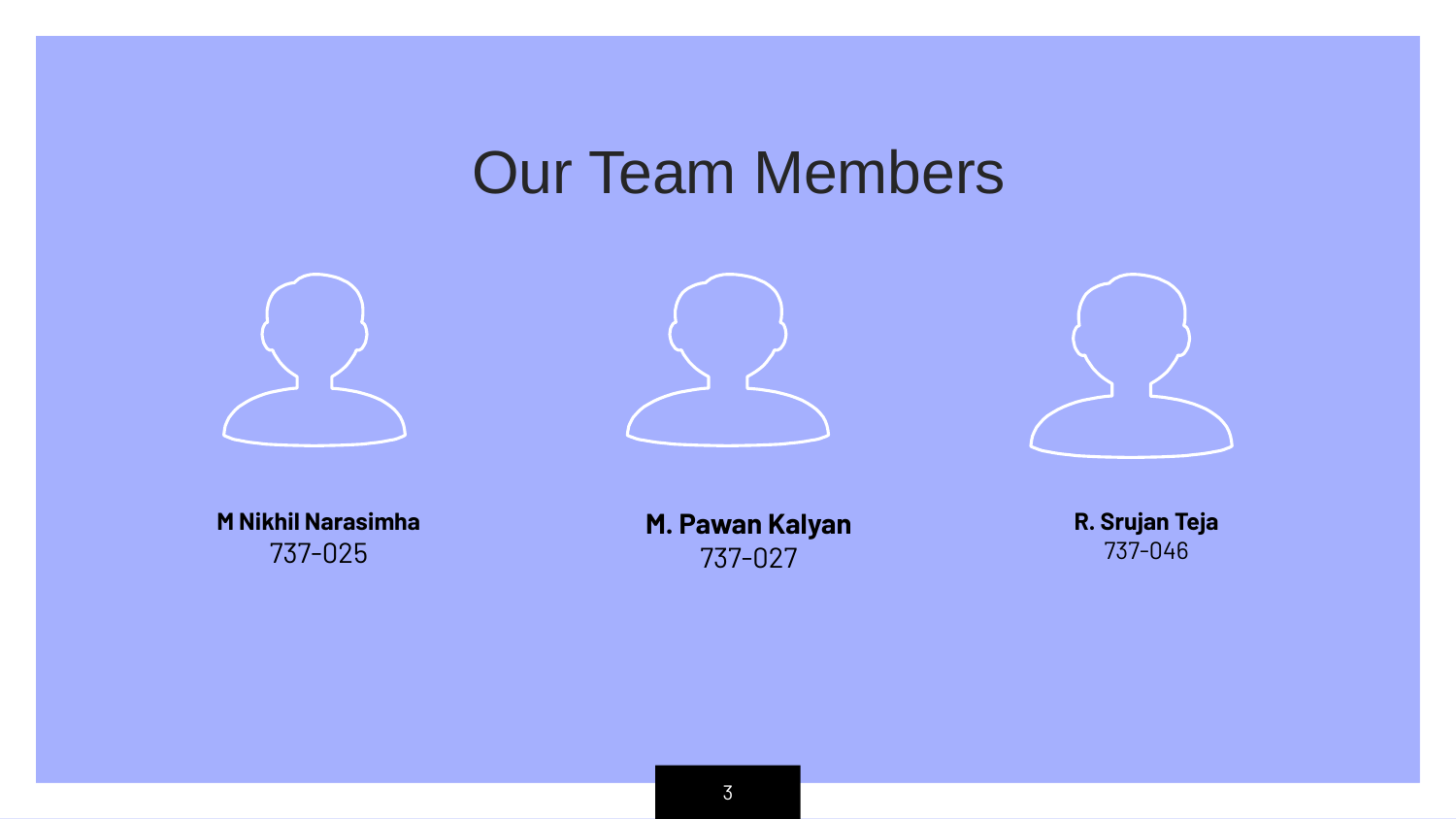

TEAM Our Team Members

M Nikhil Narasimha
737-025
M. Pawan Kalyan
737-027

R. Srujan Teja
737-046

3